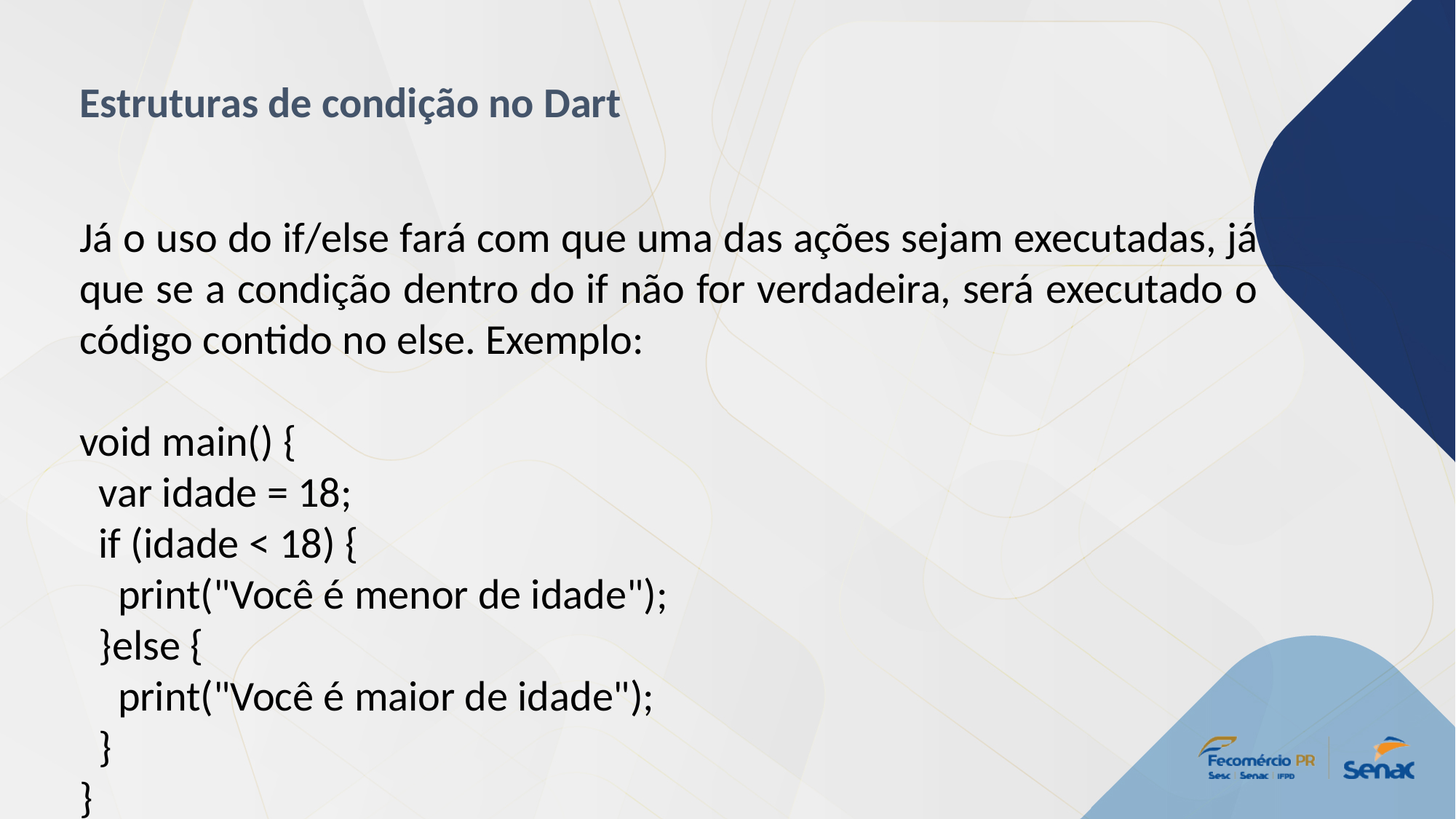

Estruturas de condição no Dart
Já o uso do if/else fará com que uma das ações sejam executadas, já que se a condição dentro do if não for verdadeira, será executado o código contido no else. Exemplo:

void main() {
  var idade = 18;
  if (idade < 18) {
    print("Você é menor de idade");
  }else {
    print("Você é maior de idade");
  }
}